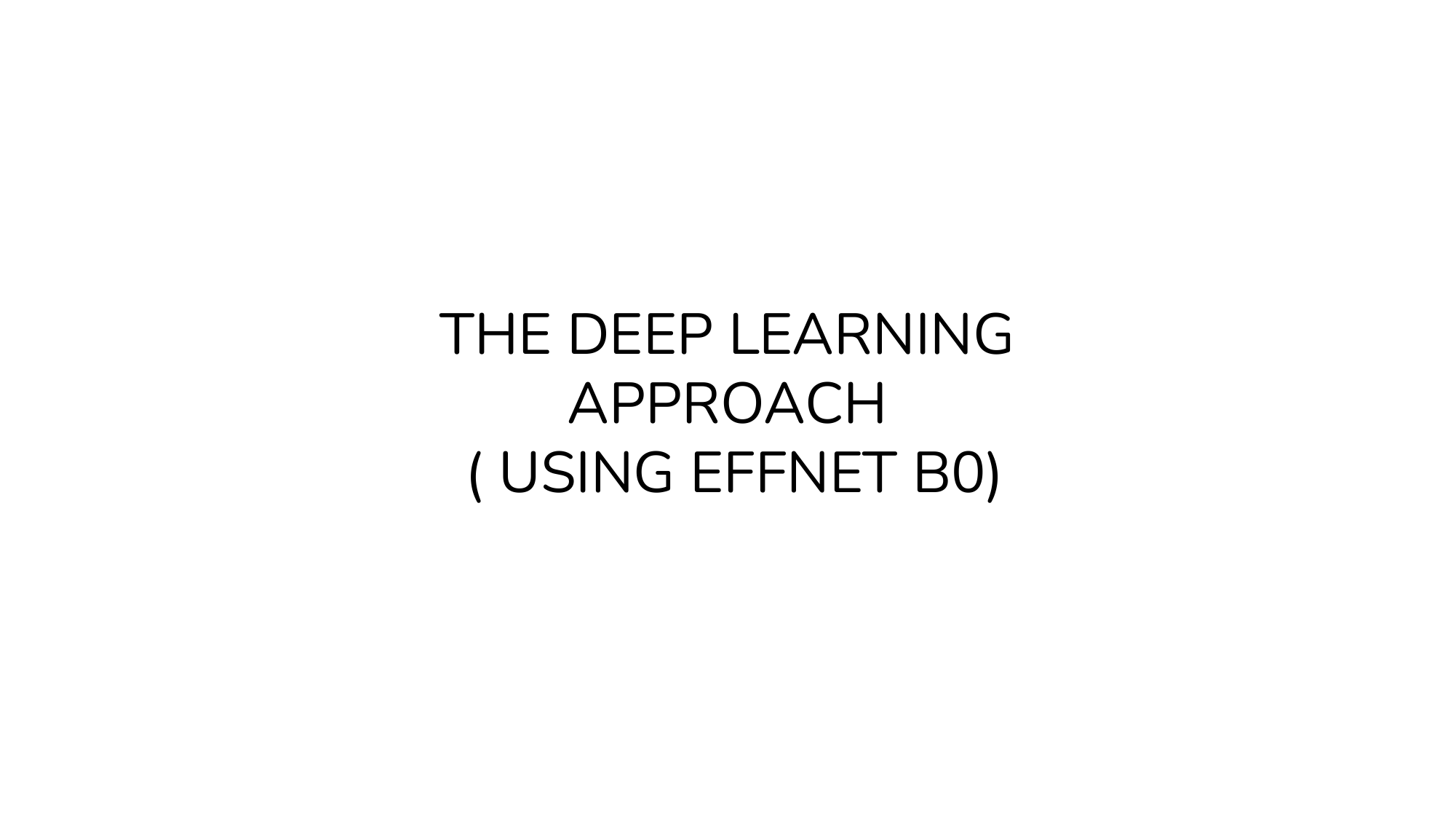

THE DEEP LEARNING APPROACH
 ( USING EFFNET B0)